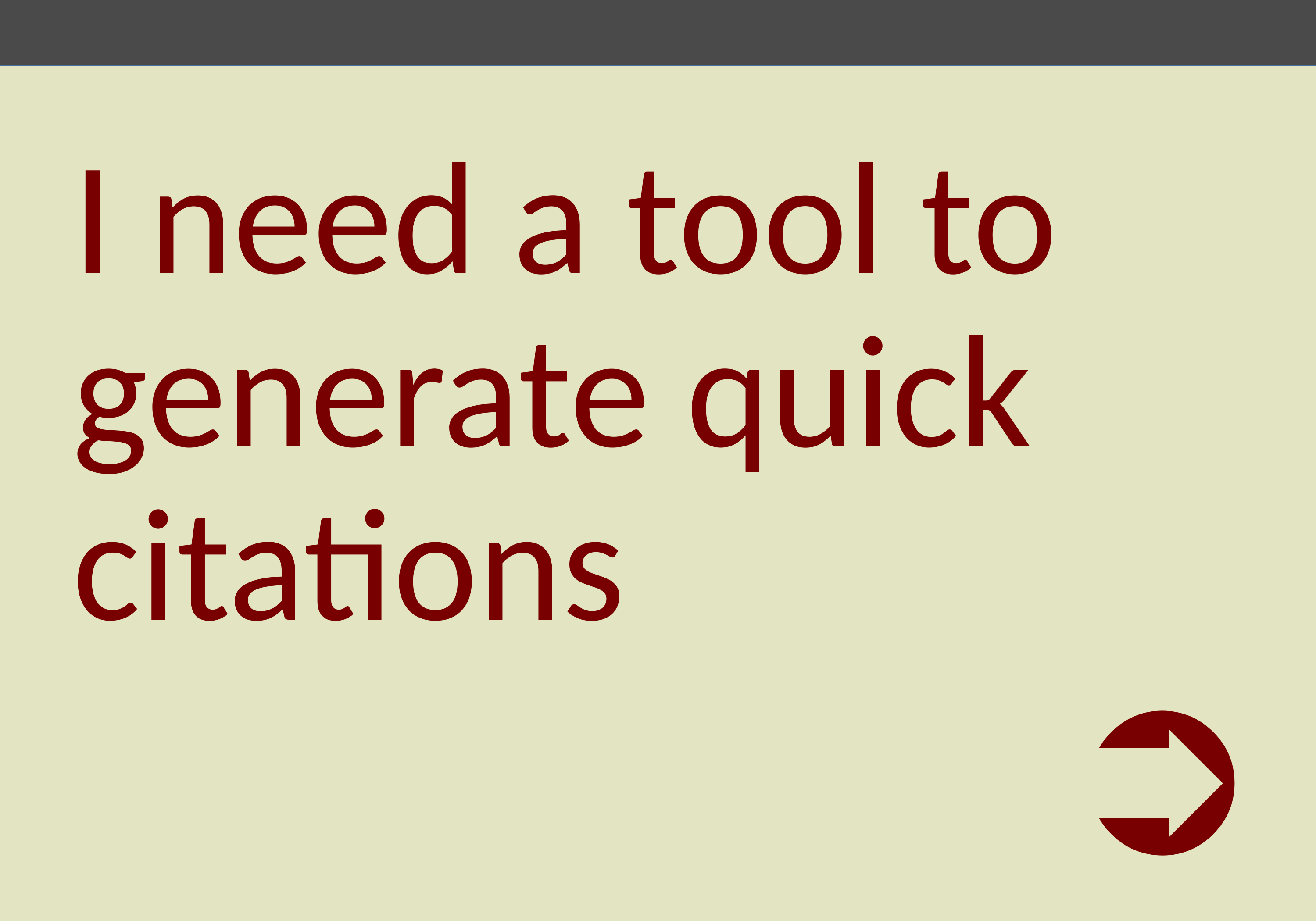

# I need a tool to generate quick citations
➲